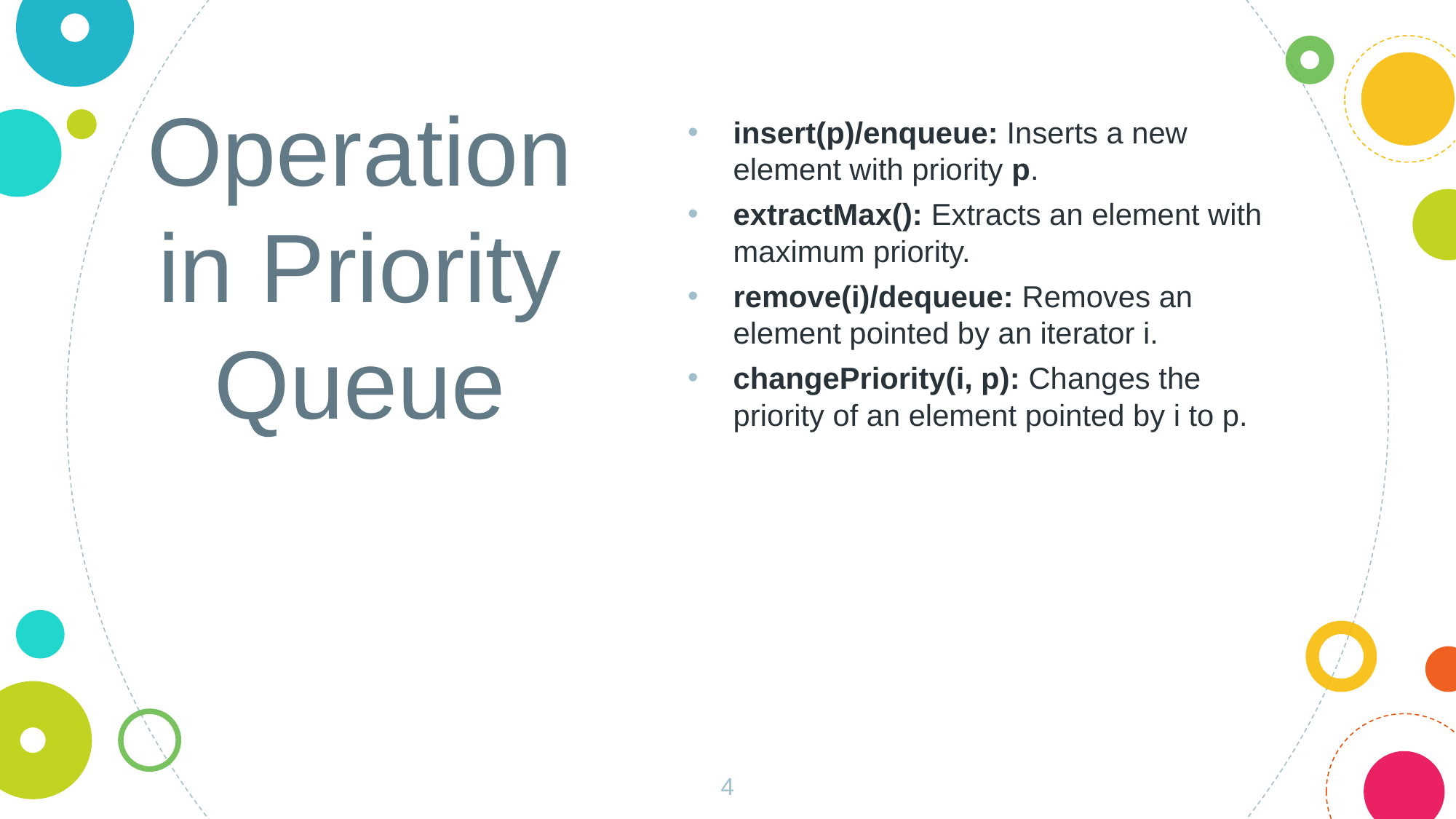

insert(p)/enqueue: Inserts a new element with priority p.
extractMax(): Extracts an element with maximum priority.
remove(i)/dequeue: Removes an element pointed by an iterator i.
changePriority(i, p): Changes the priority of an element pointed by i to p.

Operation in Priority Queue
4